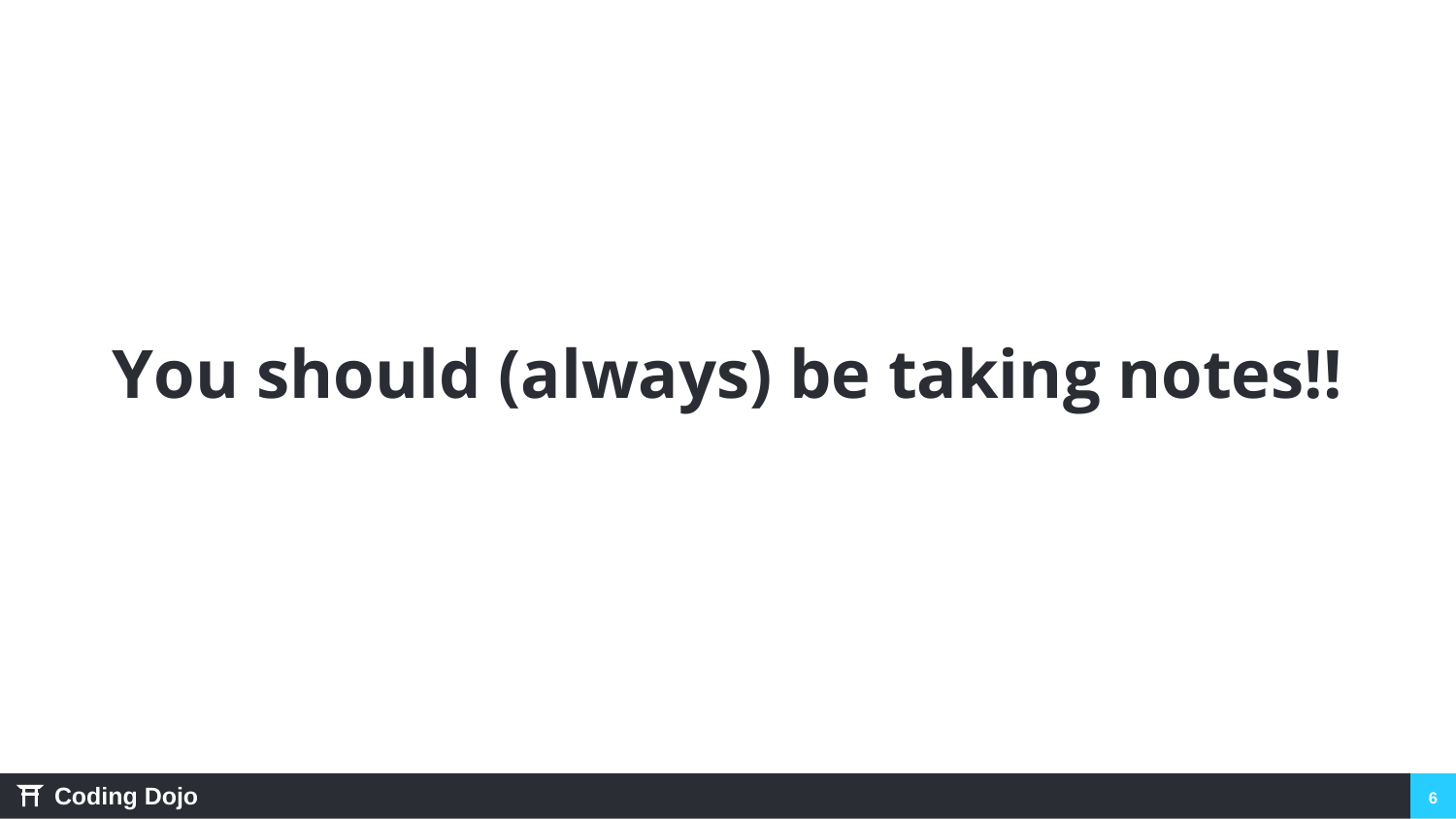

# You should (always) be taking notes!!